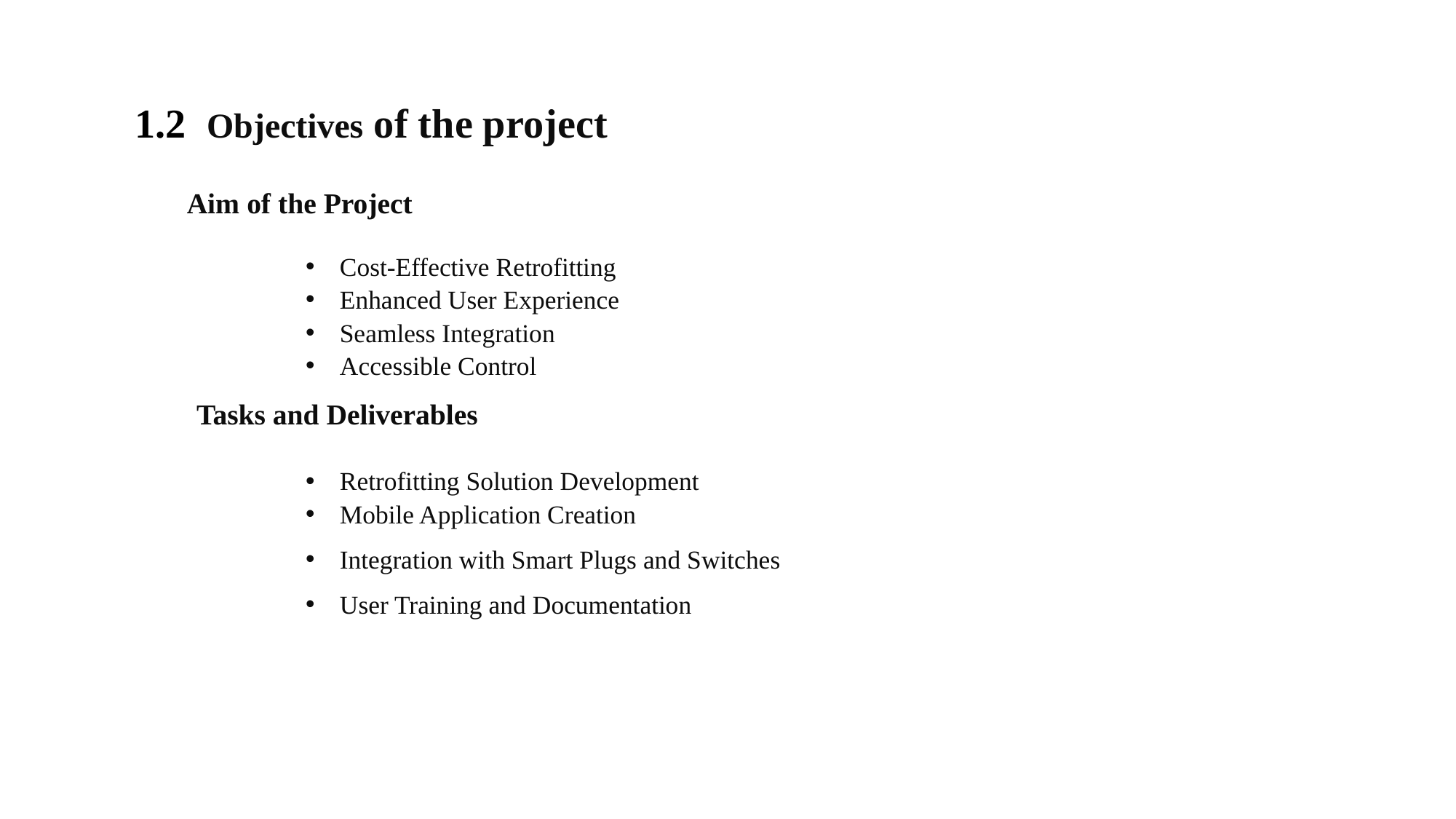

1.2  Objectives of the project
 Aim of the Project
Cost-Effective Retrofitting
Enhanced User Experience
Seamless Integration
Accessible Control

Tasks and Deliverables

Retrofitting Solution Development
Mobile Application Creation
Integration with Smart Plugs and Switches
User Training and Documentation